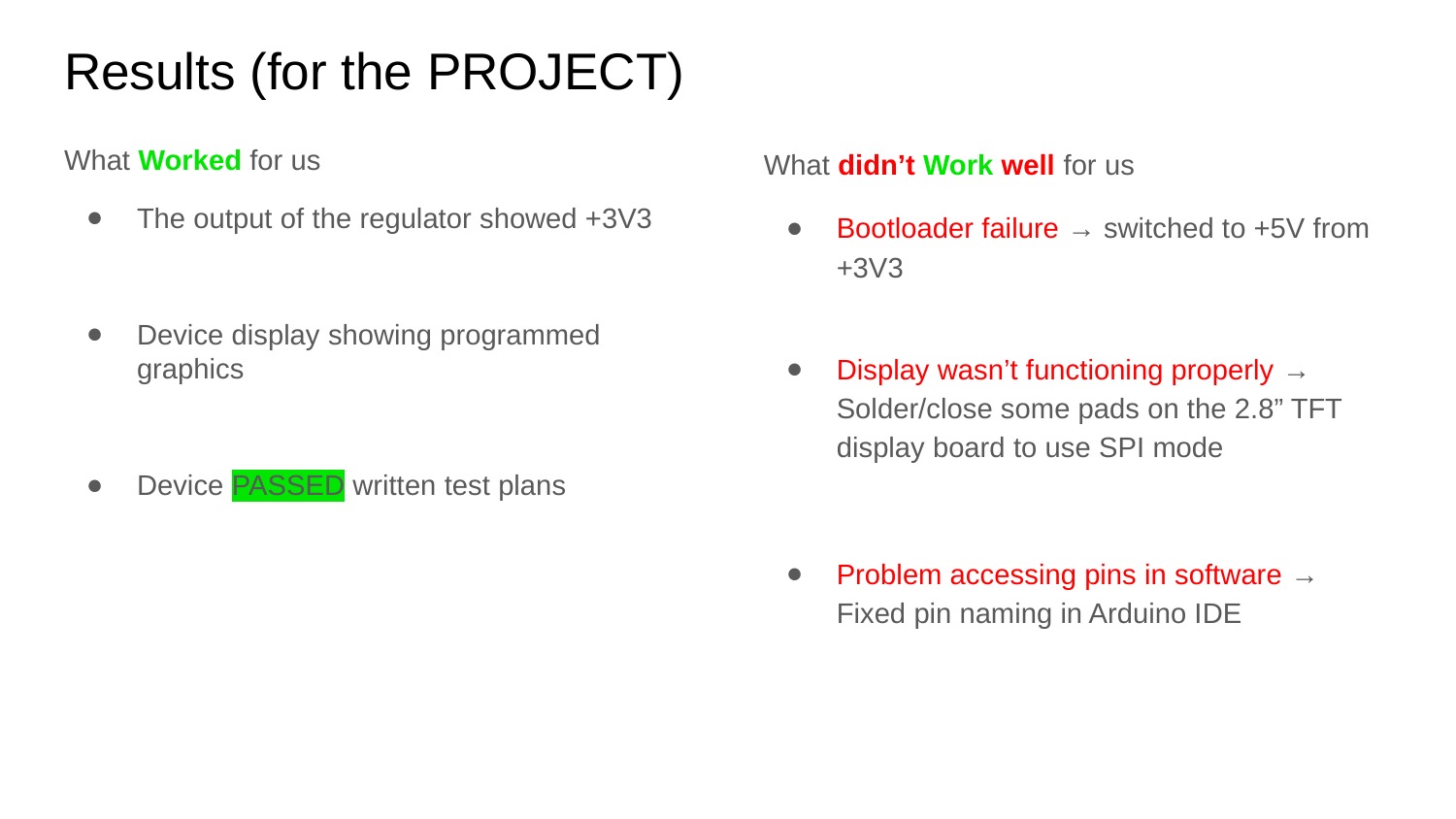

# Results (for the PROJECT)
What Worked for us
The output of the regulator showed +3V3

Device display showing programmed graphics

Device PASSED written test plans
What didn’t Work well for us
Bootloader failure → switched to +5V from +3V3

Display wasn’t functioning properly → Solder/close some pads on the 2.8” TFT display board to use SPI mode

Problem accessing pins in software → Fixed pin naming in Arduino IDE